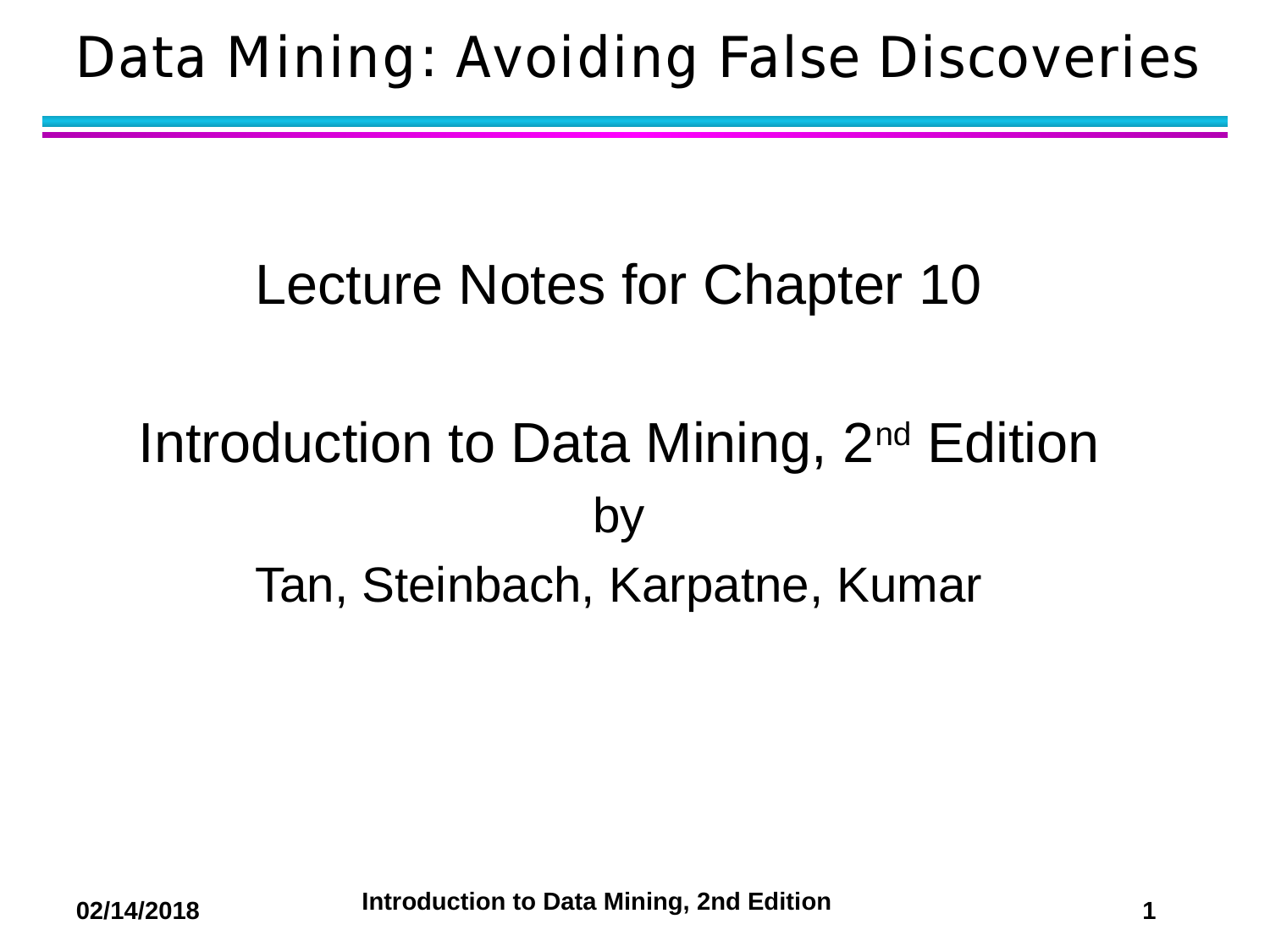

# Data Mining: Avoiding False Discoveries
Lecture Notes for Chapter 10

Introduction to Data Mining, 2nd Edition
by
Tan, Steinbach, Karpatne, Kumar